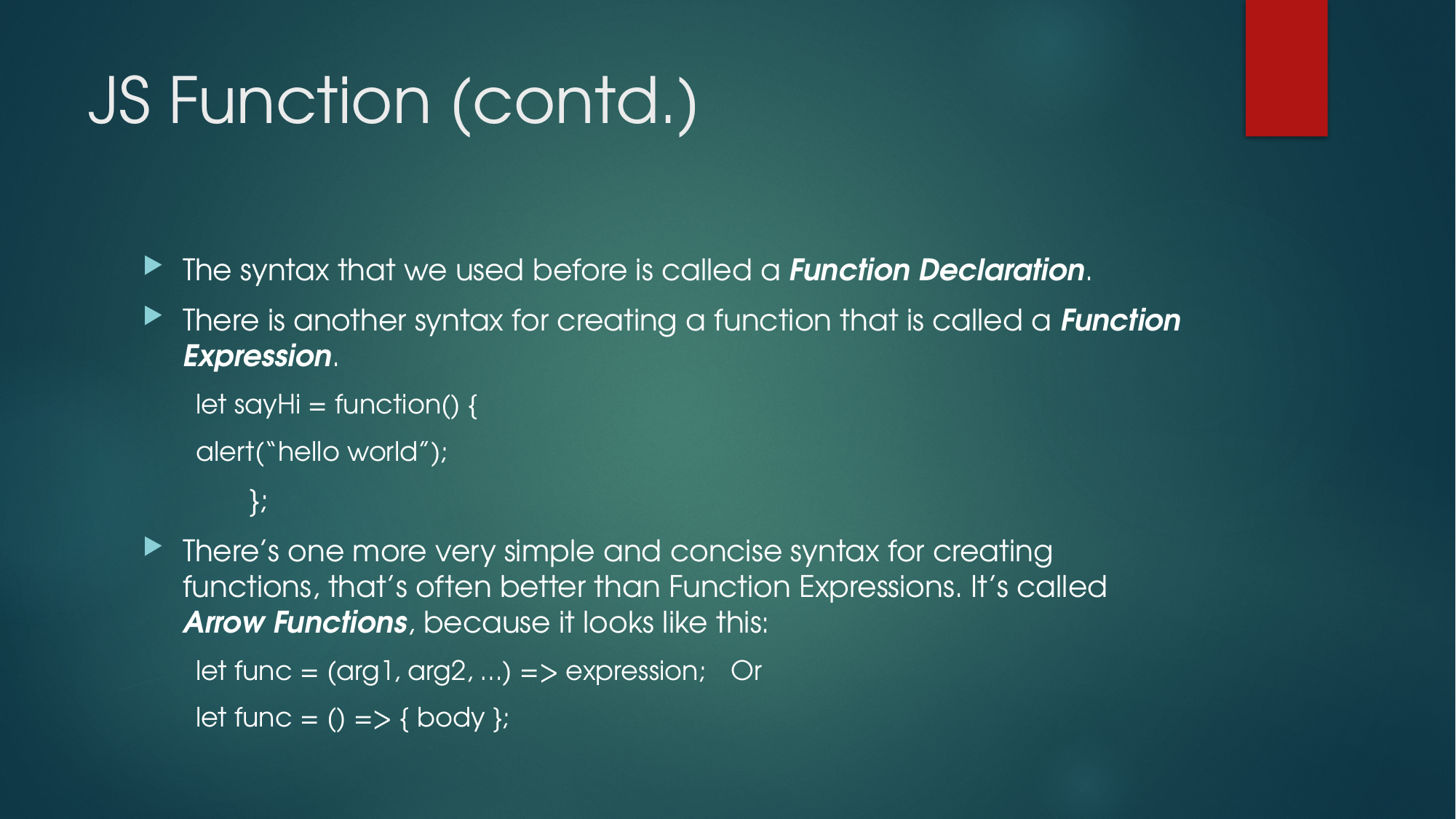

# JS Function (contd.)
The syntax that we used before is called a Function Declaration.
There is another syntax for creating a function that is called a Function Expression.
let sayHi = function() {
	alert(“hello world”);
	};
There’s one more very simple and concise syntax for creating functions, that’s often better than Function Expressions. It’s called Arrow Functions, because it looks like this:
let func = (arg1, arg2, …) => expression;					Or
let func = () => { body };